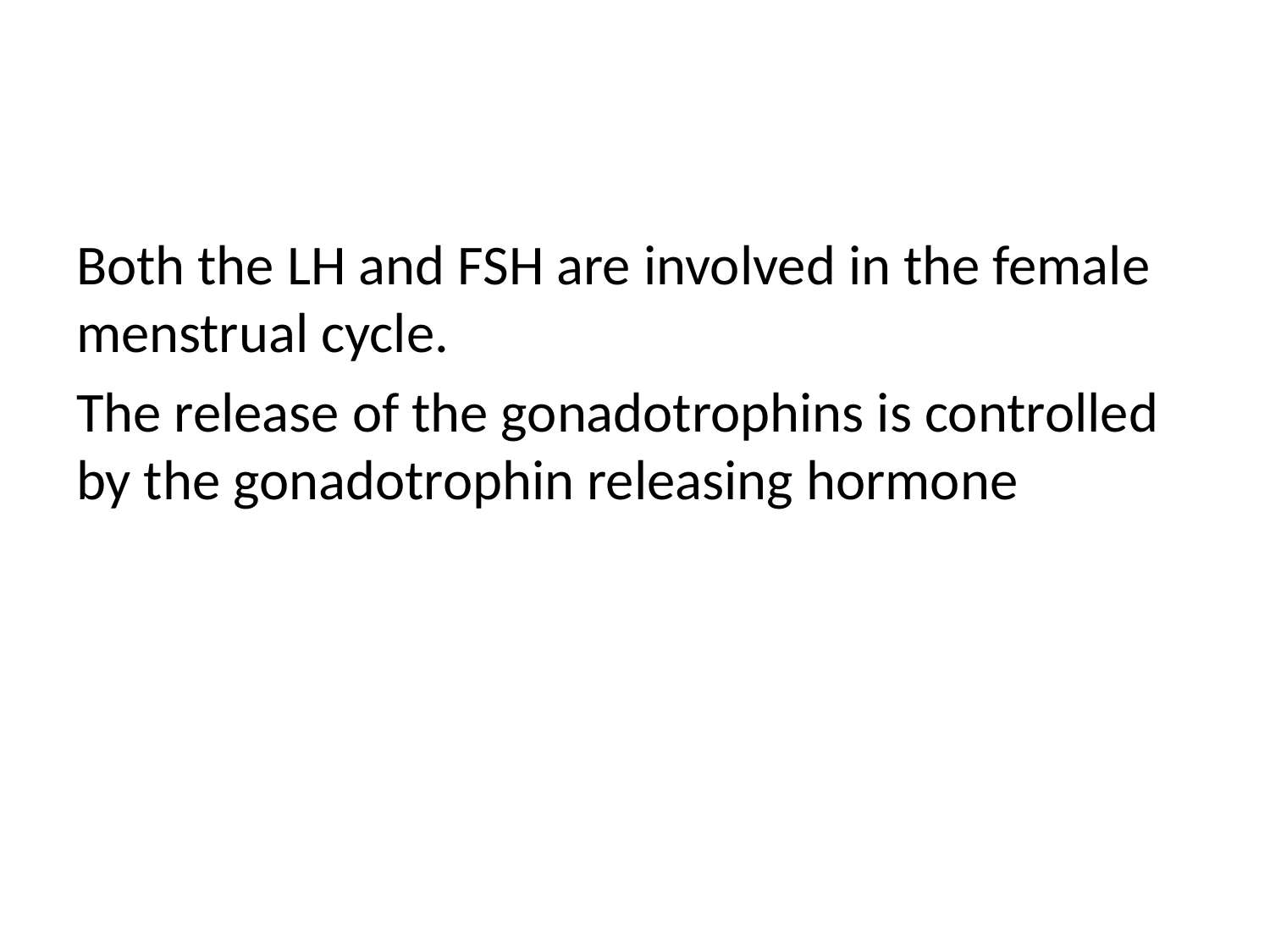

#
Both the LH and FSH are involved in the female menstrual cycle.
The release of the gonadotrophins is controlled by the gonadotrophin releasing hormone